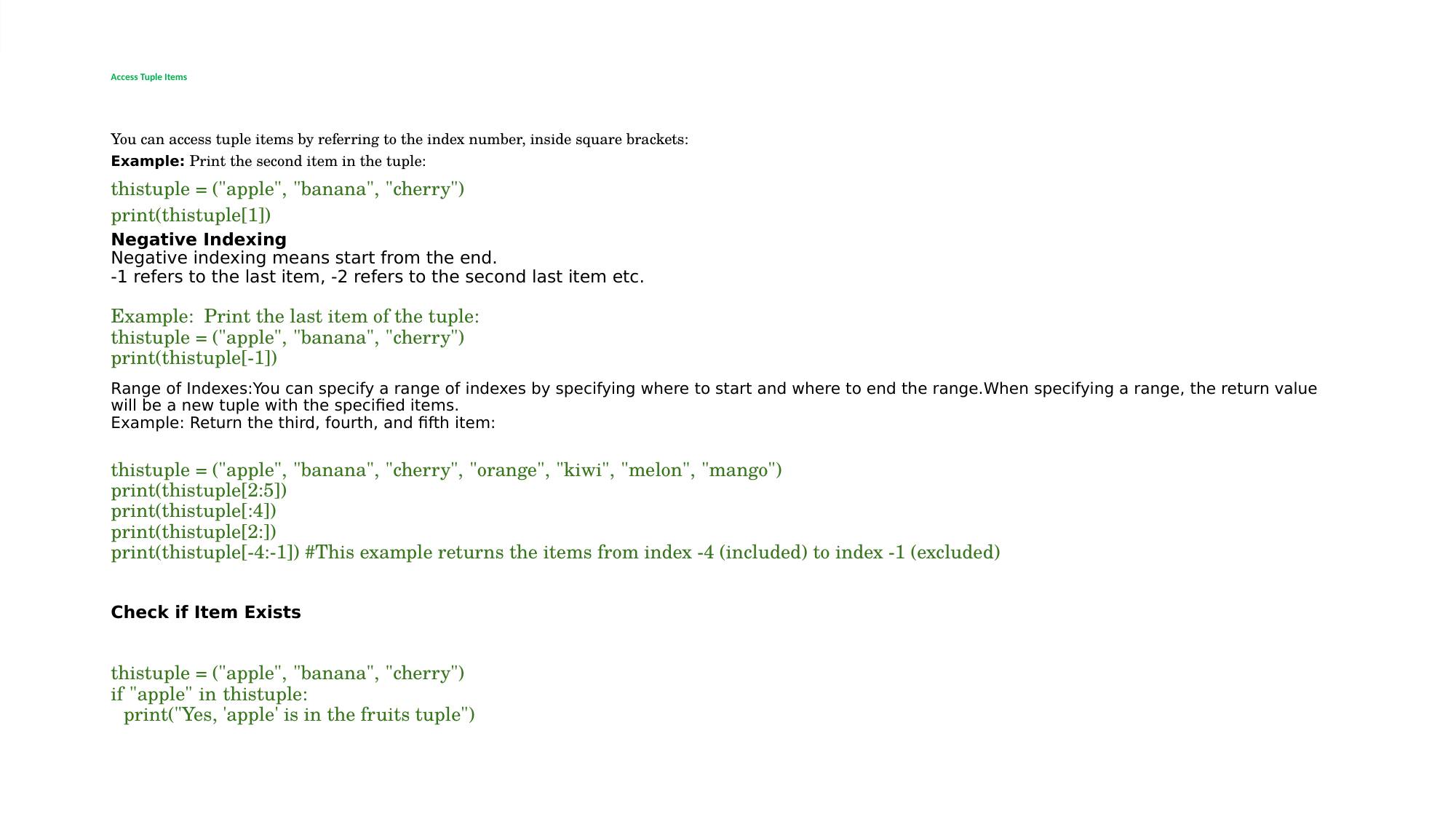

# Access Tuple Items

You can access tuple items by referring to the index number, inside square brackets:
Example: Print the second item in the tuple:
thistuple = ("apple", "banana", "cherry")
print(thistuple[1])
Negative Indexing
Negative indexing means start from the end.
-1 refers to the last item, -2 refers to the second last item etc.

Example:  Print the last item of the tuple:
thistuple = ("apple", "banana", "cherry")
print(thistuple[-1])

Range of Indexes:You can specify a range of indexes by specifying where to start and where to end the range.When specifying a range, the return value will be a new tuple with the specified items.
Example: Return the third, fourth, and fifth item:

thistuple = ("apple", "banana", "cherry", "orange", "kiwi", "melon", "mango")
print(thistuple[2:5])
print(thistuple[:4])
print(thistuple[2:])
print(thistuple[-4:-1]) #This example returns the items from index -4 (included) to index -1 (excluded)

Check if Item Exists

thistuple = ("apple", "banana", "cherry")
if "apple" in thistuple:
  print("Yes, 'apple' is in the fruits tuple")